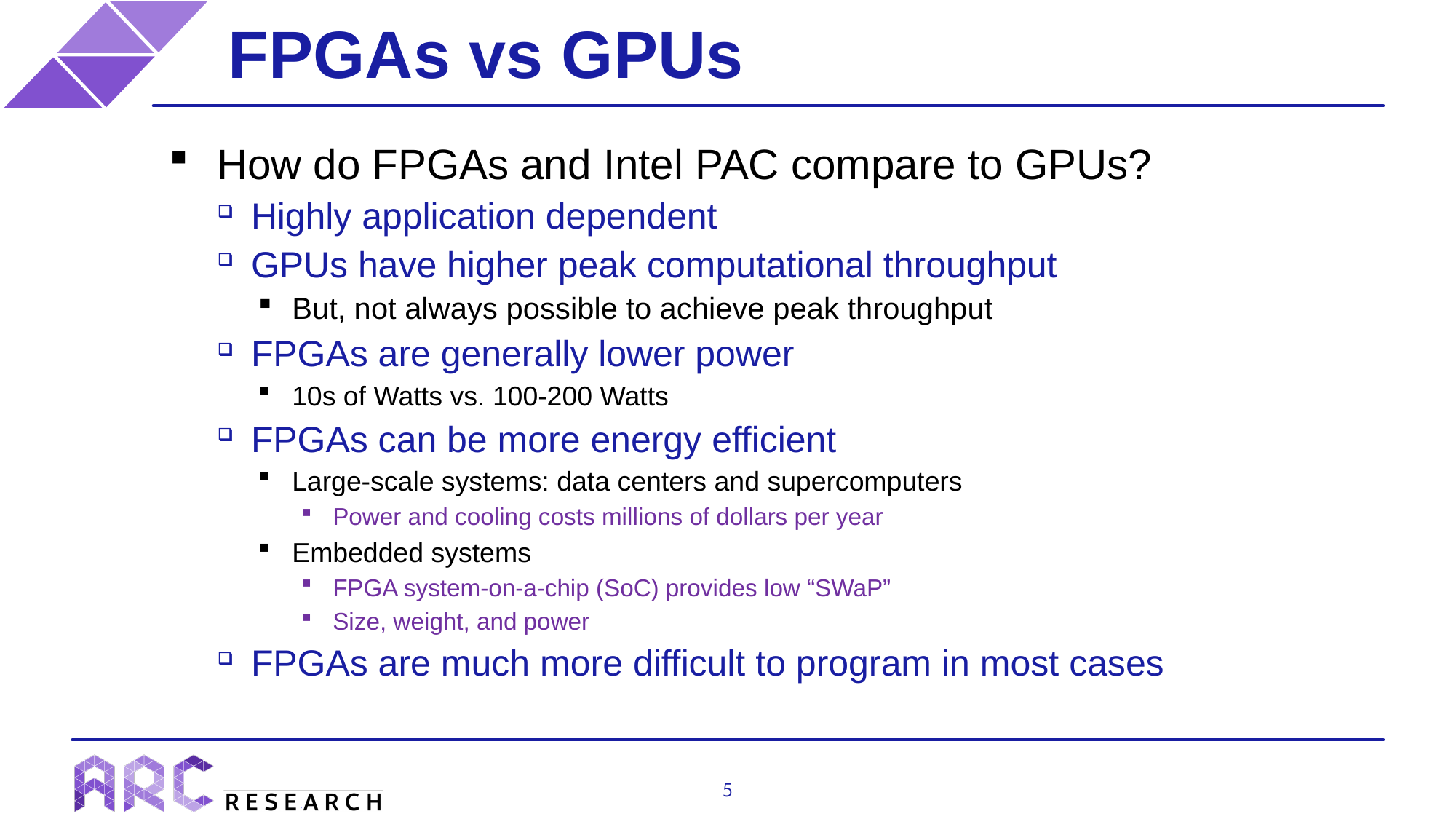

# FPGAs vs GPUs
How do FPGAs and Intel PAC compare to GPUs?
Highly application dependent
GPUs have higher peak computational throughput
But, not always possible to achieve peak throughput
FPGAs are generally lower power
10s of Watts vs. 100-200 Watts
FPGAs can be more energy efficient
Large-scale systems: data centers and supercomputers
Power and cooling costs millions of dollars per year
Embedded systems
FPGA system-on-a-chip (SoC) provides low “SWaP”
Size, weight, and power
FPGAs are much more difficult to program in most cases
5